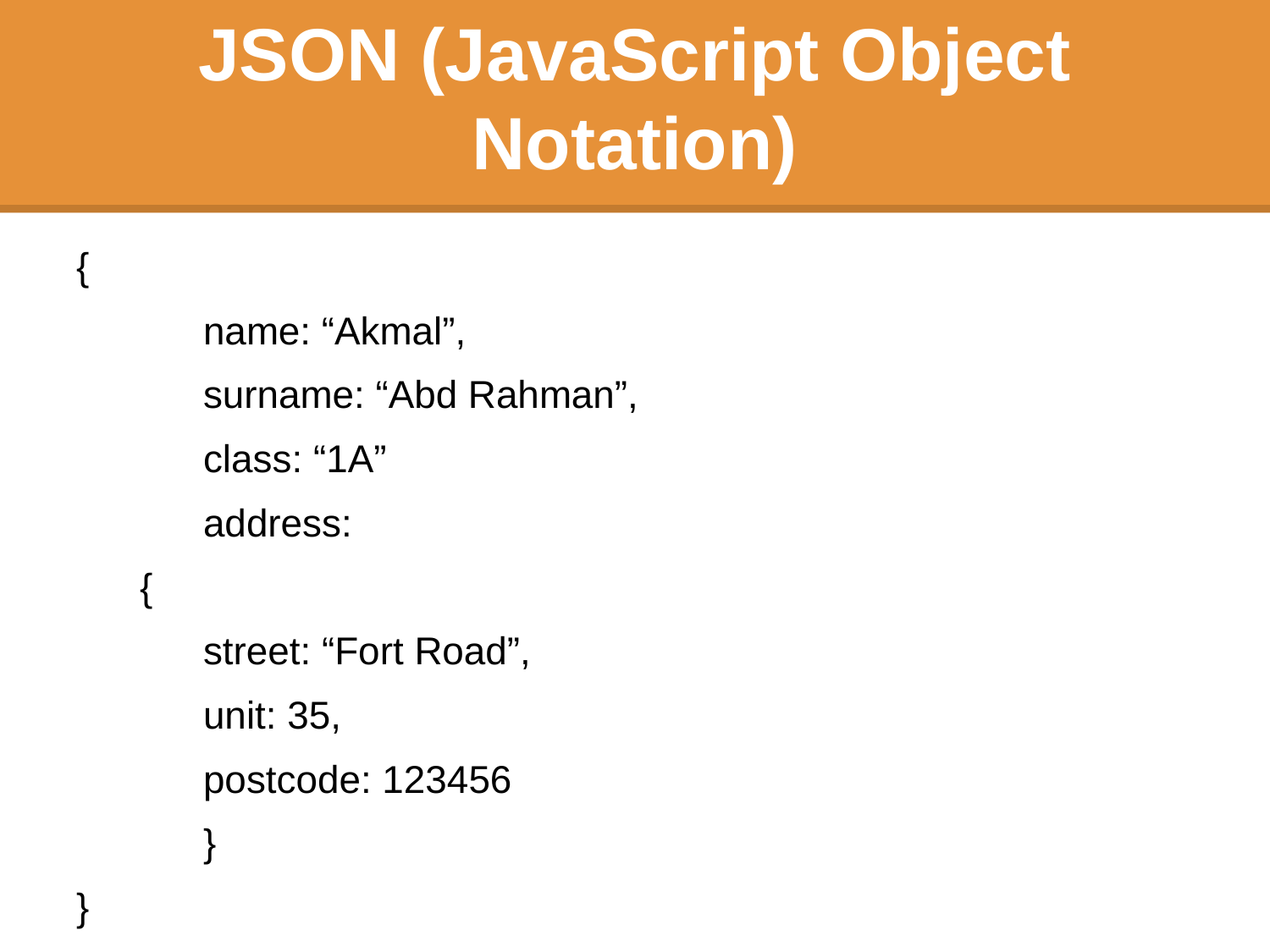

# JSON (JavaScript Object Notation)
{
	name: “Akmal”,
	surname: “Abd Rahman”,
	class: “1A”
	address:
{
street: “Fort Road”,
unit: 35,
postcode: 123456
	}
}